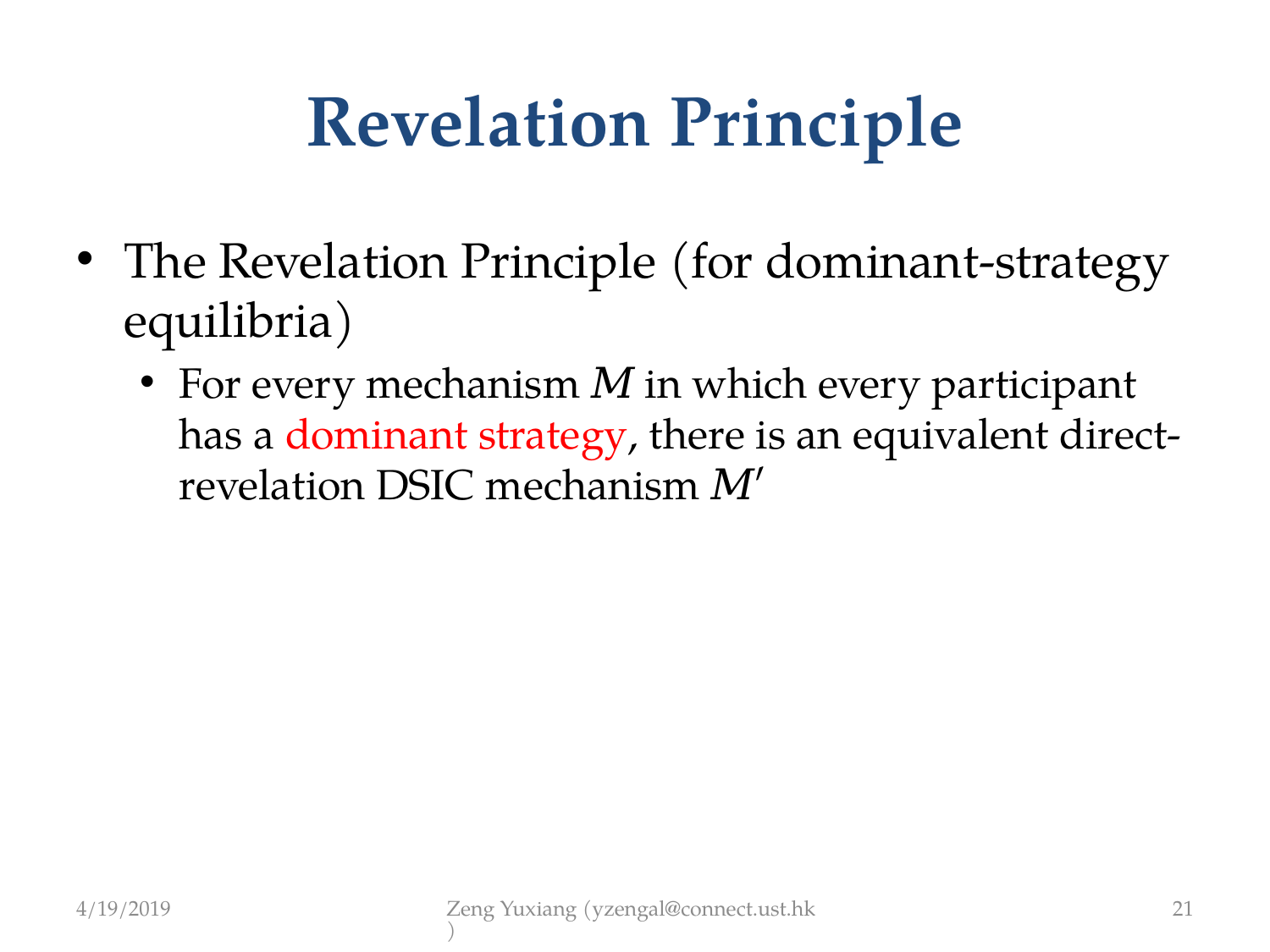

# Revelation Principle
The Revelation Principle (for dominant-strategy equilibria)
For every mechanism 𝑀 in which every participant has a dominant strategy, there is an equivalent direct-revelation DSIC mechanism 𝑀′

4/19/2019
Zeng Yuxiang (yzengal@connect.ust.hk)
21